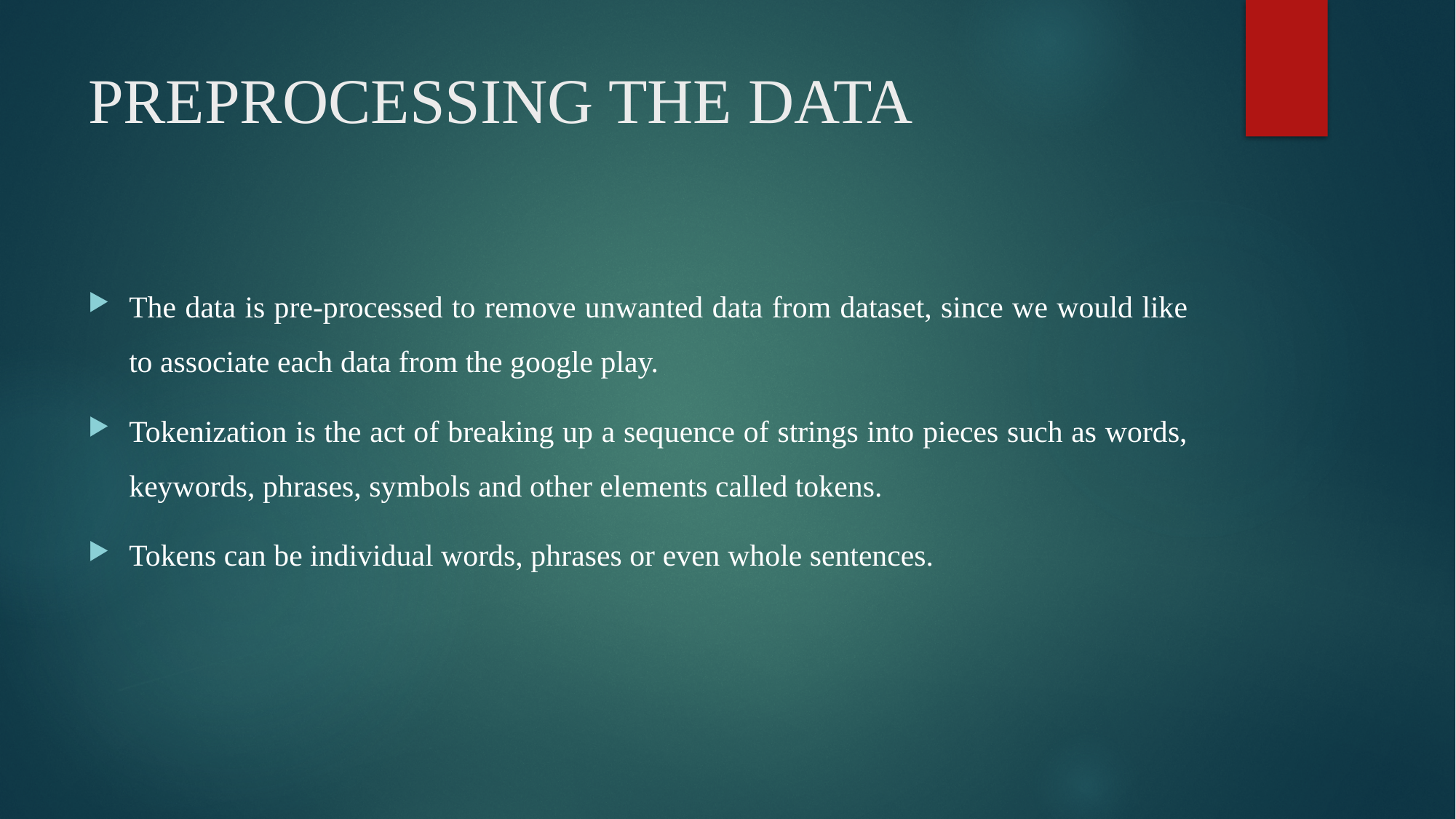

# PREPROCESSING THE DATA
The data is pre-processed to remove unwanted data from dataset, since we would like to associate each data from the google play.
Tokenization is the act of breaking up a sequence of strings into pieces such as words, keywords, phrases, symbols and other elements called tokens.
Tokens can be individual words, phrases or even whole sentences.